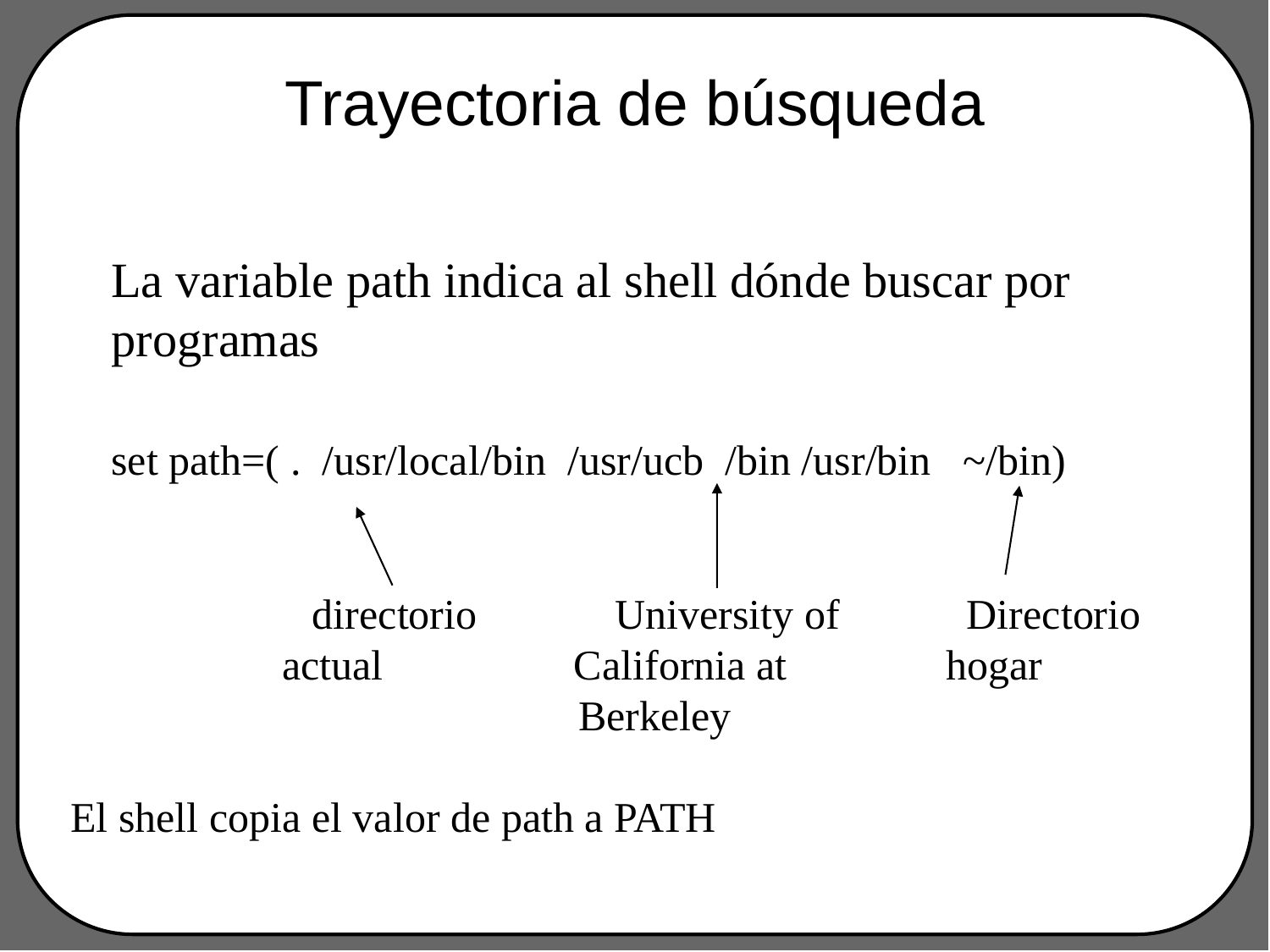

# Trayectoria de búsqueda
	La variable path indica al shell dónde buscar por programas

	set path=( .  /usr/local/bin  /usr/ucb  /bin /usr/bin   ~/bin)

		       directorio             University of            Directorio
                    actual                  California at               hogar
                                                Berkeley

El shell copia el valor de path a PATH